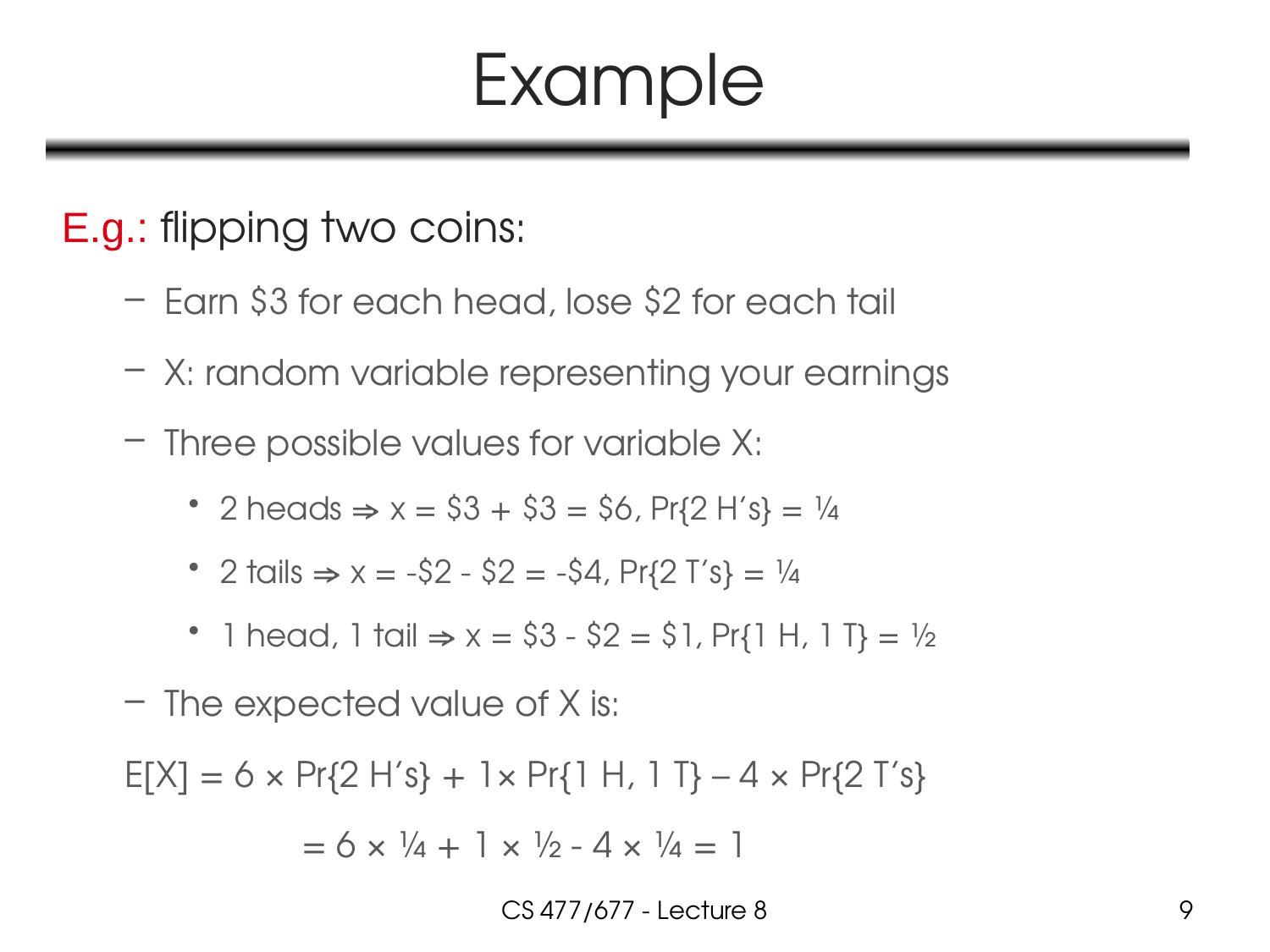

# Example
E.g.: flipping two coins:
Earn $3 for each head, lose $2 for each tail
X: random variable representing your earnings
Three possible values for variable X:
2 heads ⇒ x = $3 + $3 = $6, Pr{2 H’s} = ¼
2 tails ⇒ x = -$2 - $2 = -$4, Pr{2 T’s} = ¼
1 head, 1 tail ⇒ x = $3 - $2 = $1, Pr{1 H, 1 T} = ½
The expected value of X is:
E[X] = 6 × Pr{2 H’s} + 1× Pr{1 H, 1 T} – 4 × Pr{2 T’s}
		 = 6 × ¼ + 1 × ½ - 4 × ¼ = 1
CS 477/677 - Lecture 8
9